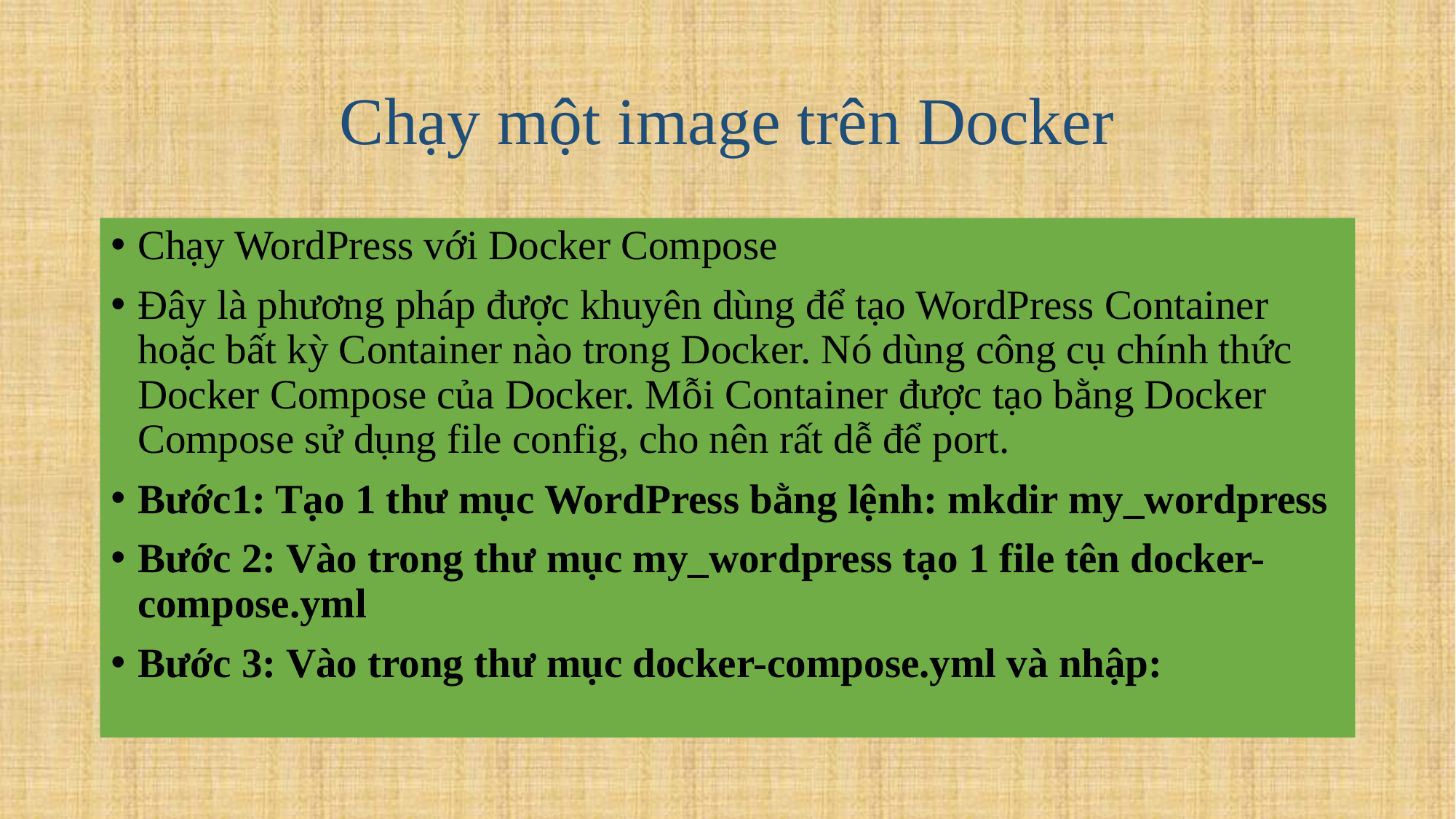

# Chạy một image trên Docker
Chạy WordPress với Docker Compose
Đây là phương pháp được khuyên dùng để tạo WordPress Container hoặc bất kỳ Container nào trong Docker. Nó dùng công cụ chính thức Docker Compose của Docker. Mỗi Container được tạo bằng Docker Compose sử dụng file config, cho nên rất dễ để port.
Bước1: Tạo 1 thư mục WordPress bằng lệnh: mkdir my_wordpress
Bước 2: Vào trong thư mục my_wordpress tạo 1 file tên docker-compose.yml
Bước 3: Vào trong thư mục docker-compose.yml và nhập: